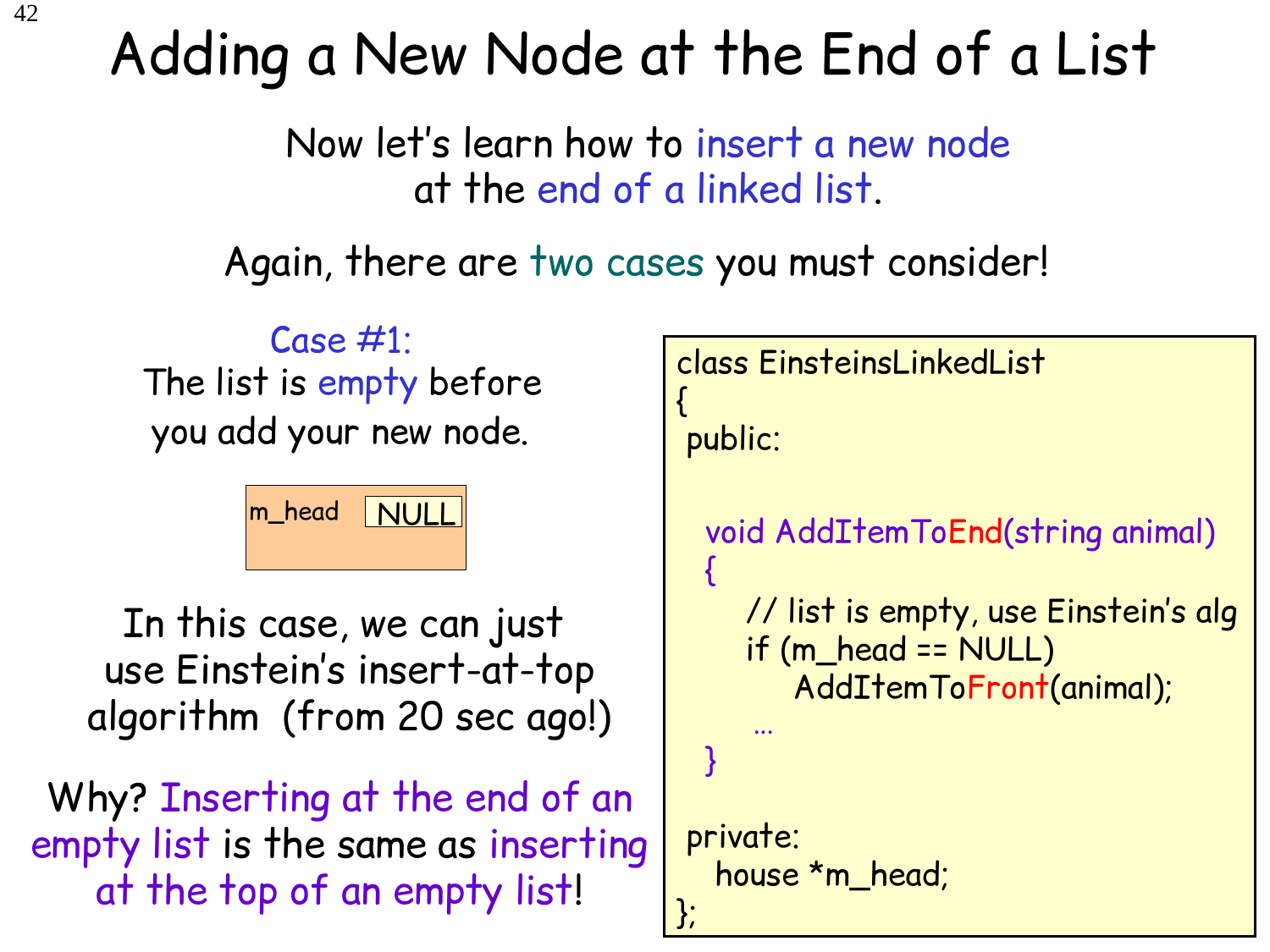

# Adding a New Node at the End of a List
42
Now let’s learn how to insert a new node
at the end of a linked list.
Again, there are two cases you must consider!
Case #1:
The list is empty before
you add your new node.
class EinsteinsLinkedList
{
 public:

   void AddItemToEnd(string animal)
   {

        …
   }

 private:
    house *m_head;
};

NULL
m_head

 // list is empty, use Einstein’s alg
 if (m_head == NULL)
      AddItemToFront(animal);
In this case, we can just
use Einstein’s insert-at-top algorithm  (from 20 sec ago!)

Why? Inserting at the end of an empty list is the same as inserting at the top of an empty list!